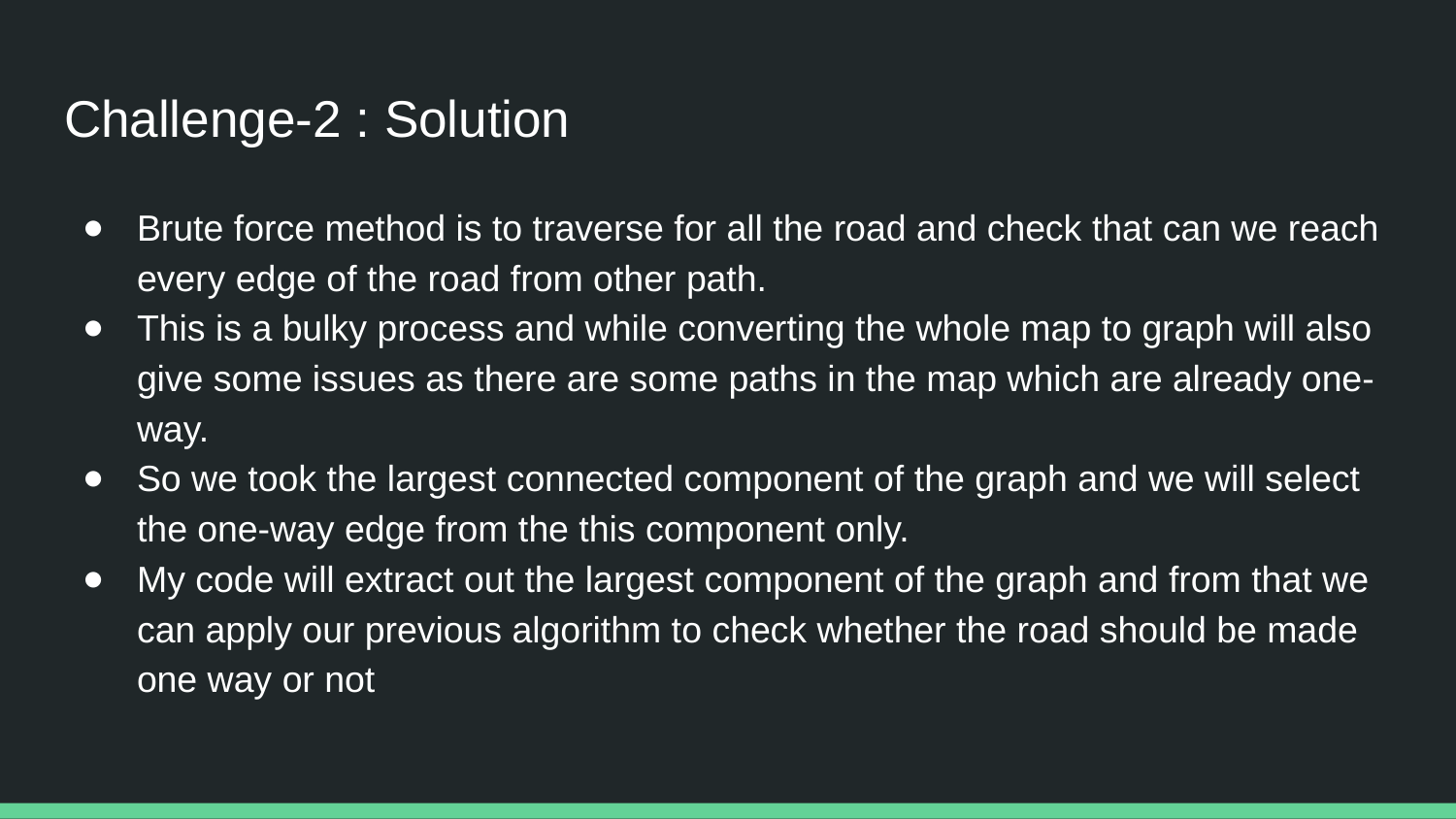

# Challenge-2 : Solution
Brute force method is to traverse for all the road and check that can we reach every edge of the road from other path.
This is a bulky process and while converting the whole map to graph will also give some issues as there are some paths in the map which are already one-way.
So we took the largest connected component of the graph and we will select the one-way edge from the this component only.
My code will extract out the largest component of the graph and from that we can apply our previous algorithm to check whether the road should be made one way or not